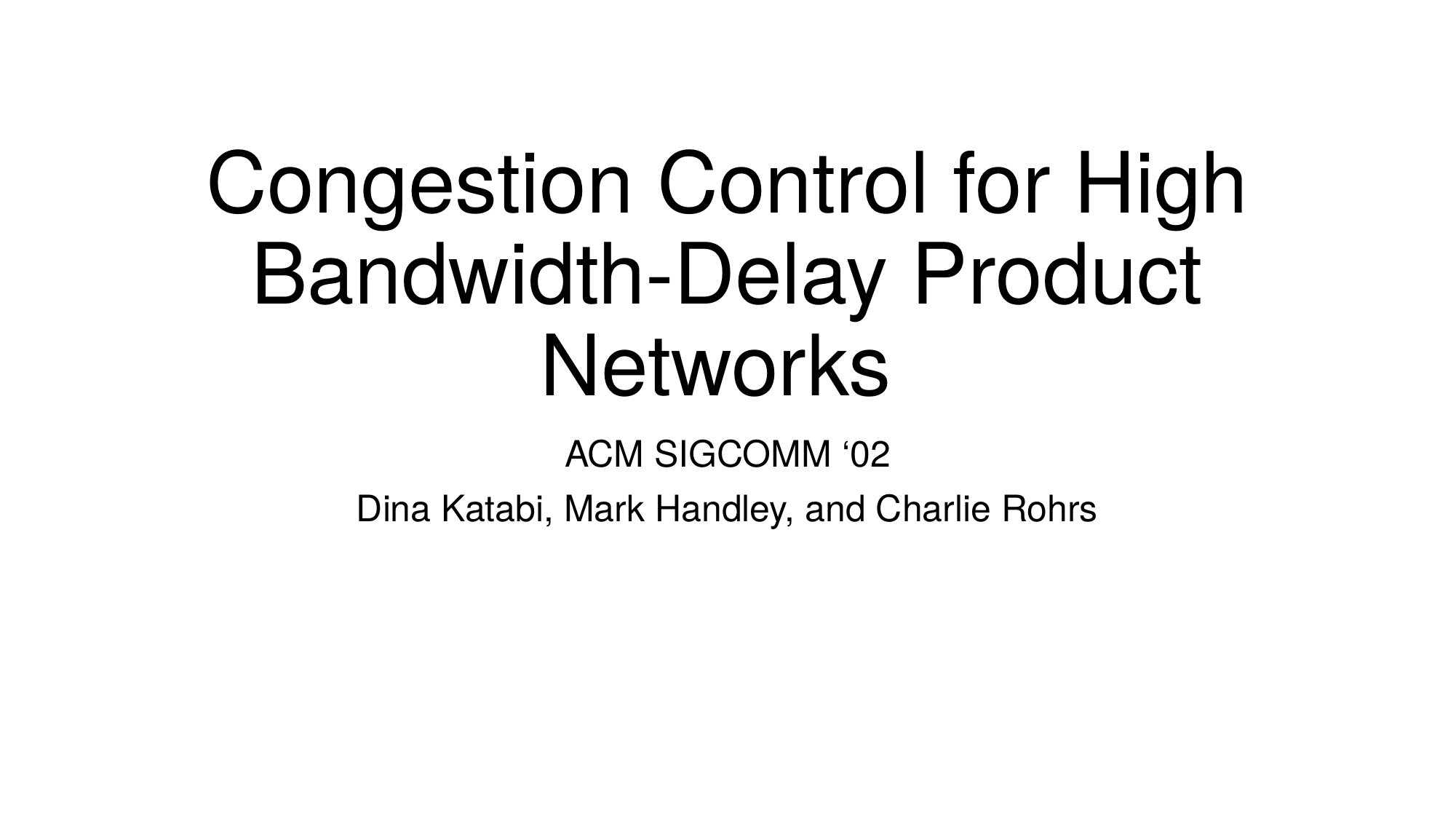

# Congestion Control for High Bandwidth-Delay Product Networks
ACM SIGCOMM ‘02
Dina Katabi, Mark Handley, and Charlie Rohrs